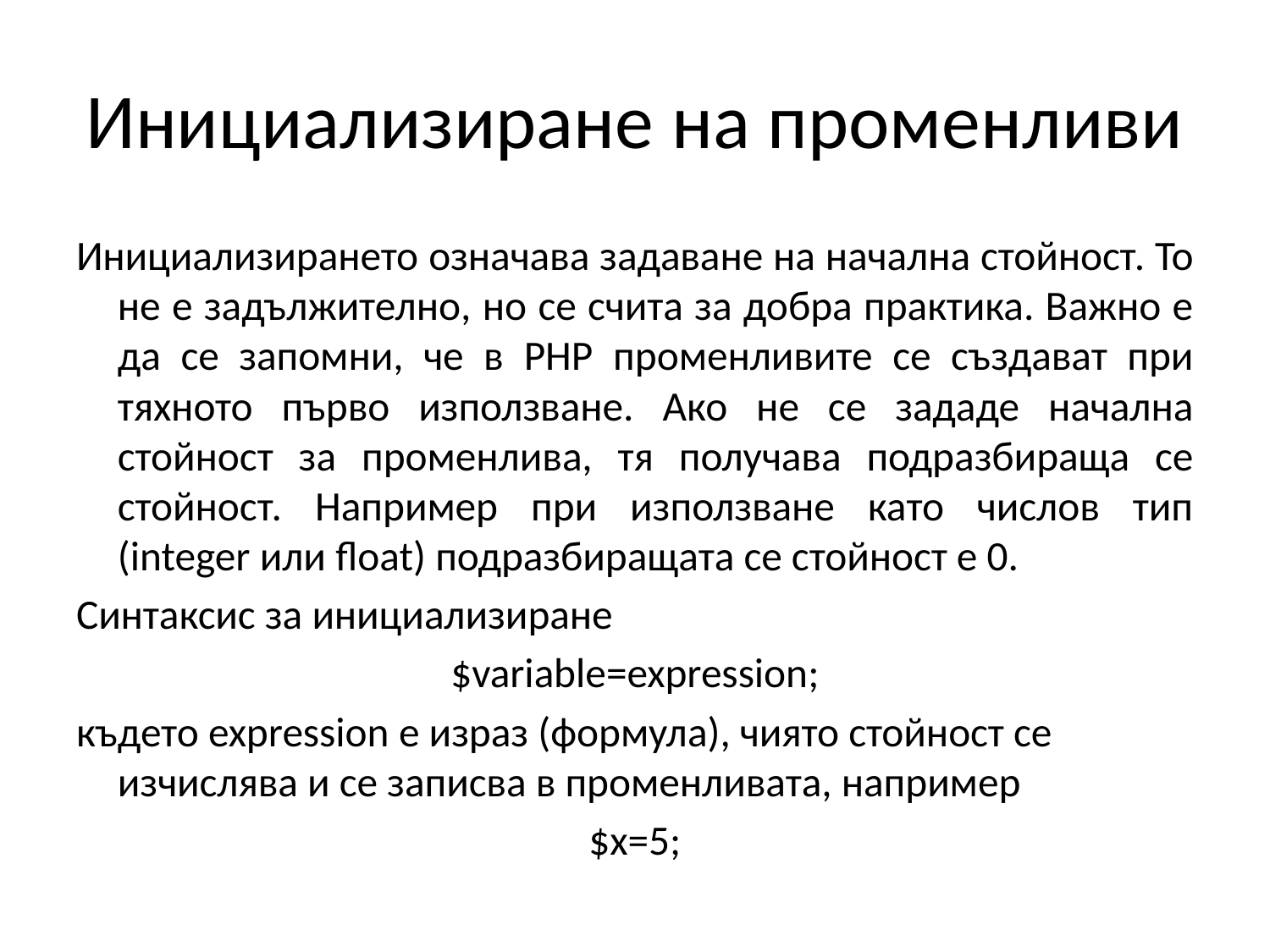

# Инициализиране на променливи
Инициализирането означава задаване на начална стойност. То не е задължително, но се счита за добра практика. Важно е да се запомни, че в PHP променливите се създават при тяхното първо използване. Ако не се зададе начална стойност за променлива, тя получава подразбираща се стойност. Например при използване като числов тип (integer или float) подразбиращата се стойност е 0.
Синтаксис за инициализиране
$variable=expression;
където expression е израз (формула), чиято стойност се изчислява и се записва в променливата, например
$x=5;